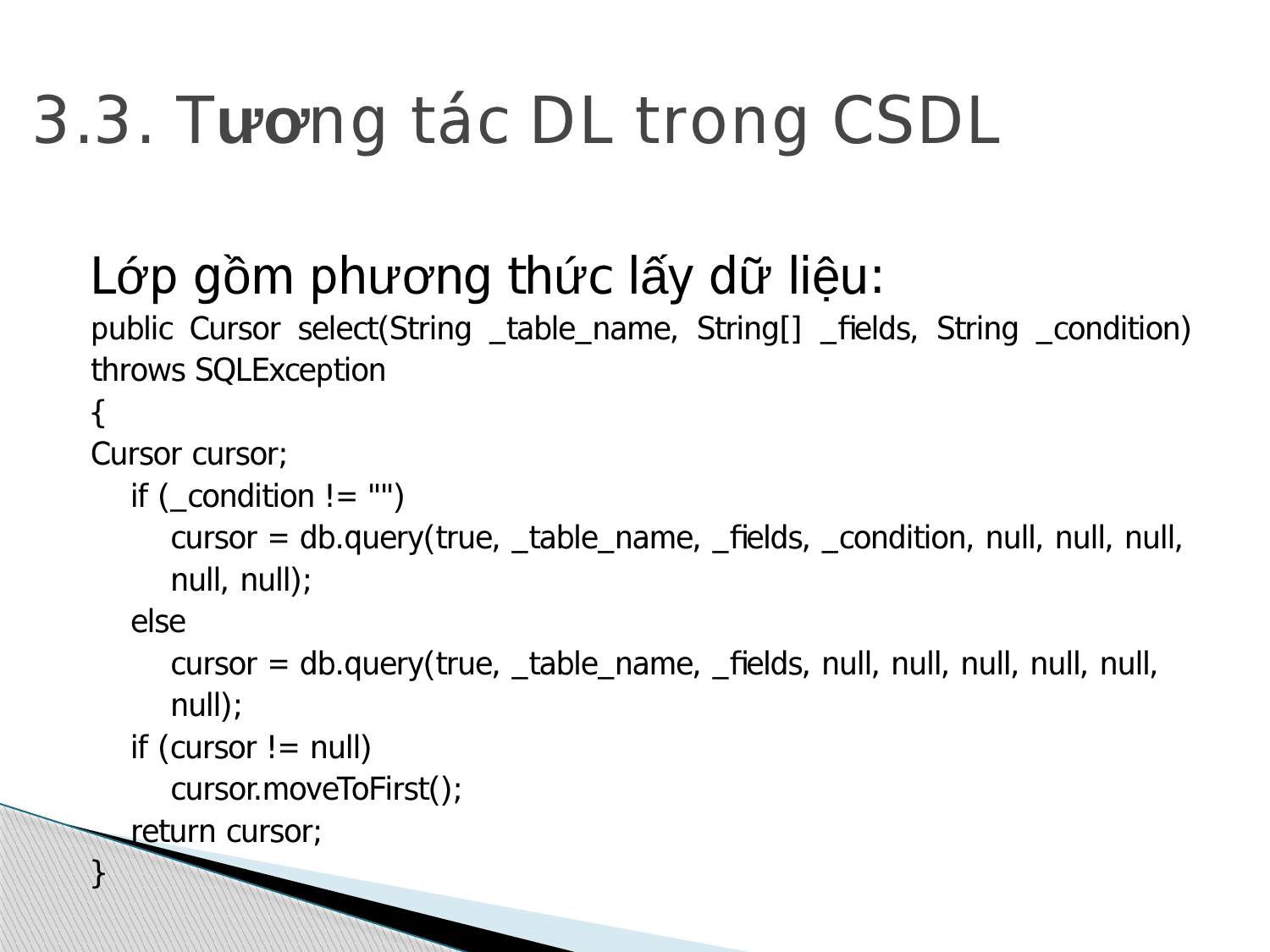

# 3.3. Tương tác DL trong CSDL
Lớp gồm phương thức lấy dữ liệu:
public Cursor select(String _table_name, String[] _fields, String _condition) throws SQLException
{
Cursor cursor;
    if (_condition != "")
        cursor = db.query(true, _table_name, _fields, _condition, null, null, null,
        null, null);
    else
        cursor = db.query(true, _table_name, _fields, null, null, null, null, null,
        null);
    if (cursor != null)
        cursor.moveToFirst();
    return cursor;
}
35